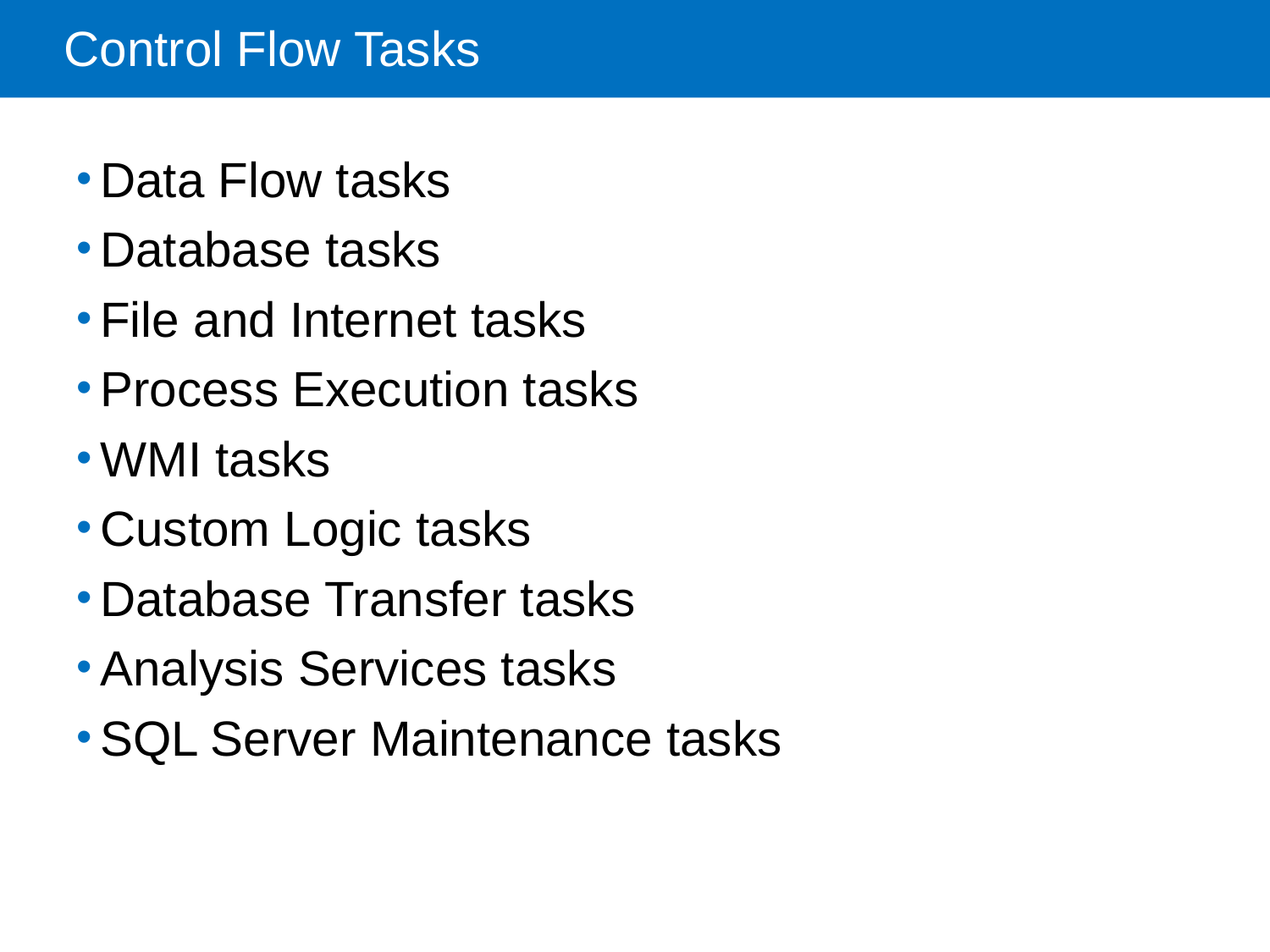

# Control Flow Tasks
Data Flow tasks
Database tasks
File and Internet tasks
Process Execution tasks
WMI tasks
Custom Logic tasks
Database Transfer tasks
Analysis Services tasks
SQL Server Maintenance tasks